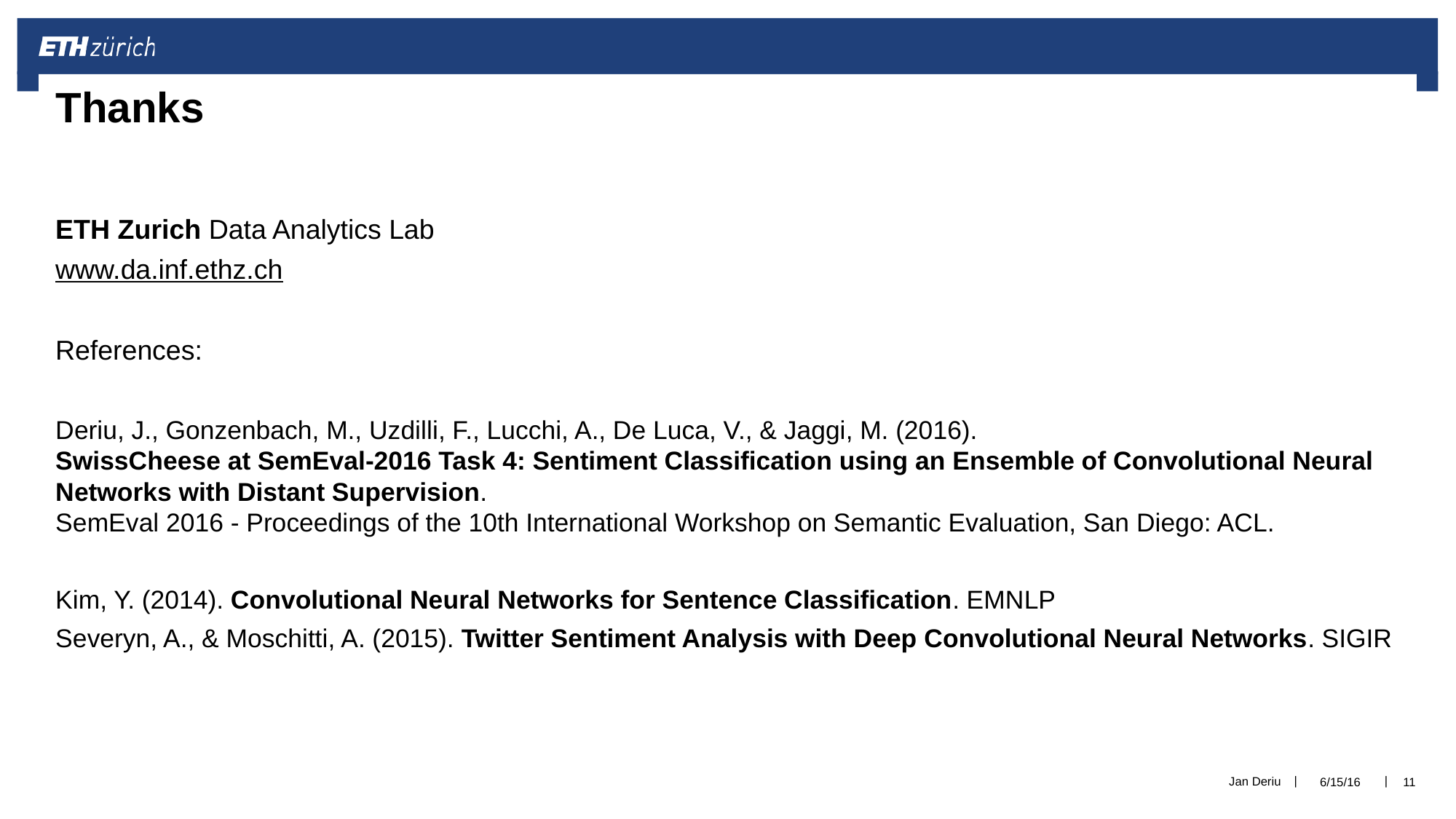

# Thanks
ETH Zurich Data Analytics Lab
www.da.inf.ethz.ch

References:

Deriu, J., Gonzenbach, M., Uzdilli, F., Lucchi, A., De Luca, V., & Jaggi, M. (2016).
SwissCheese at SemEval-2016 Task 4: Sentiment Classification using an Ensemble of Convolutional Neural Networks with Distant Supervision.
SemEval 2016 - Proceedings of the 10th International Workshop on Semantic Evaluation, San Diego: ACL.

Kim, Y. (2014). Convolutional Neural Networks for Sentence Classification. EMNLP
Severyn, A., & Moschitti, A. (2015). Twitter Sentiment Analysis with Deep Convolutional Neural Networks. SIGIR
Jan Deriu
6/15/16
11